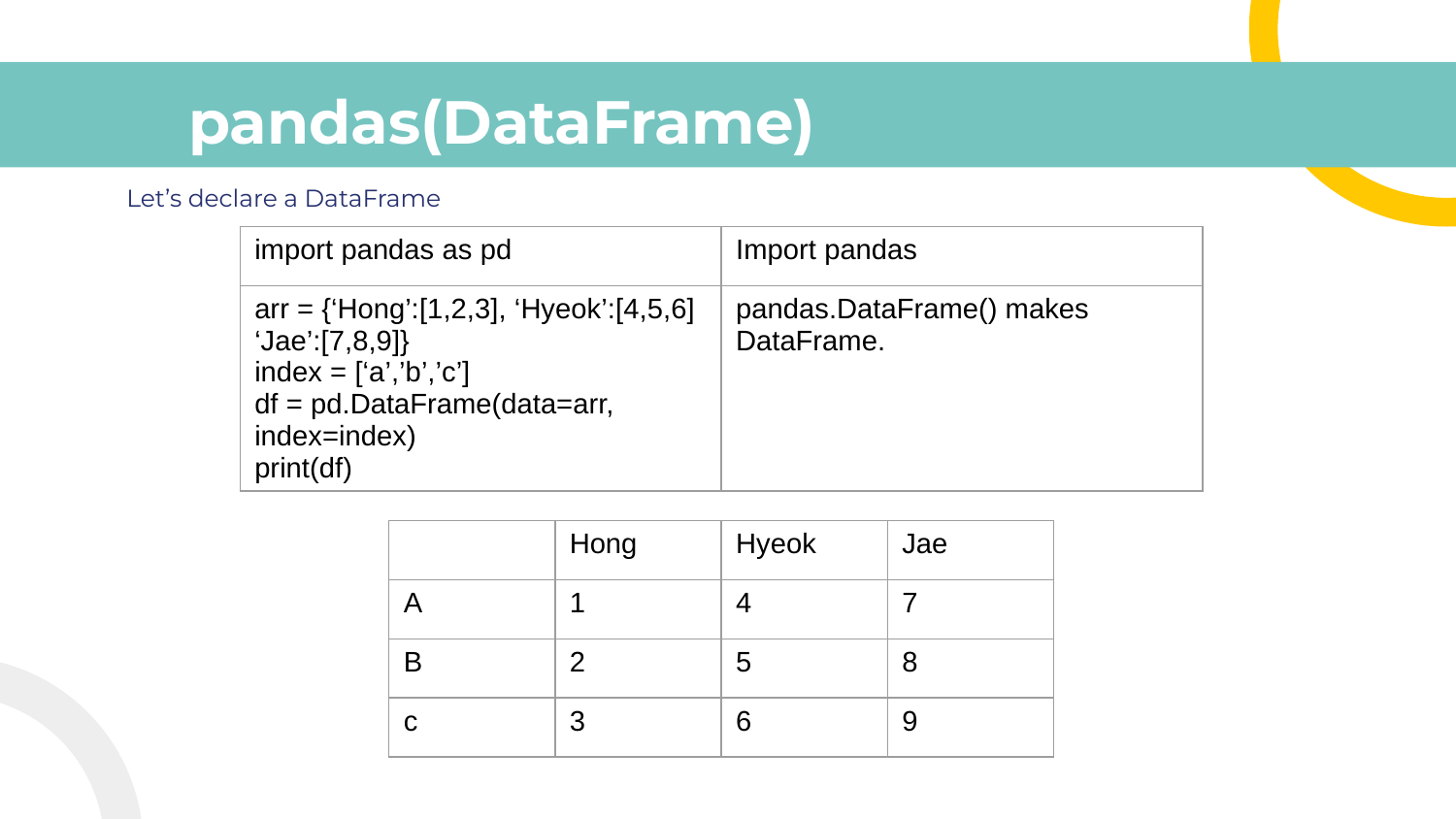

# pandas(DataFrame)
Let’s declare a DataFrame
| import pandas as pd | Import pandas |
| --- | --- |
| arr = {‘Hong’:[1,2,3], ‘Hyeok’:[4,5,6] ‘Jae’:[7,8,9]} index = [‘a’,’b’,’c’] df = pd.DataFrame(data=arr, index=index) print(df) | pandas.DataFrame() makes DataFrame. |
|  | Hong | Hyeok | Jae |
| --- | --- | --- | --- |
| A | 1 | 4 | 7 |
| B | 2 | 5 | 8 |
| c | 3 | 6 | 9 |